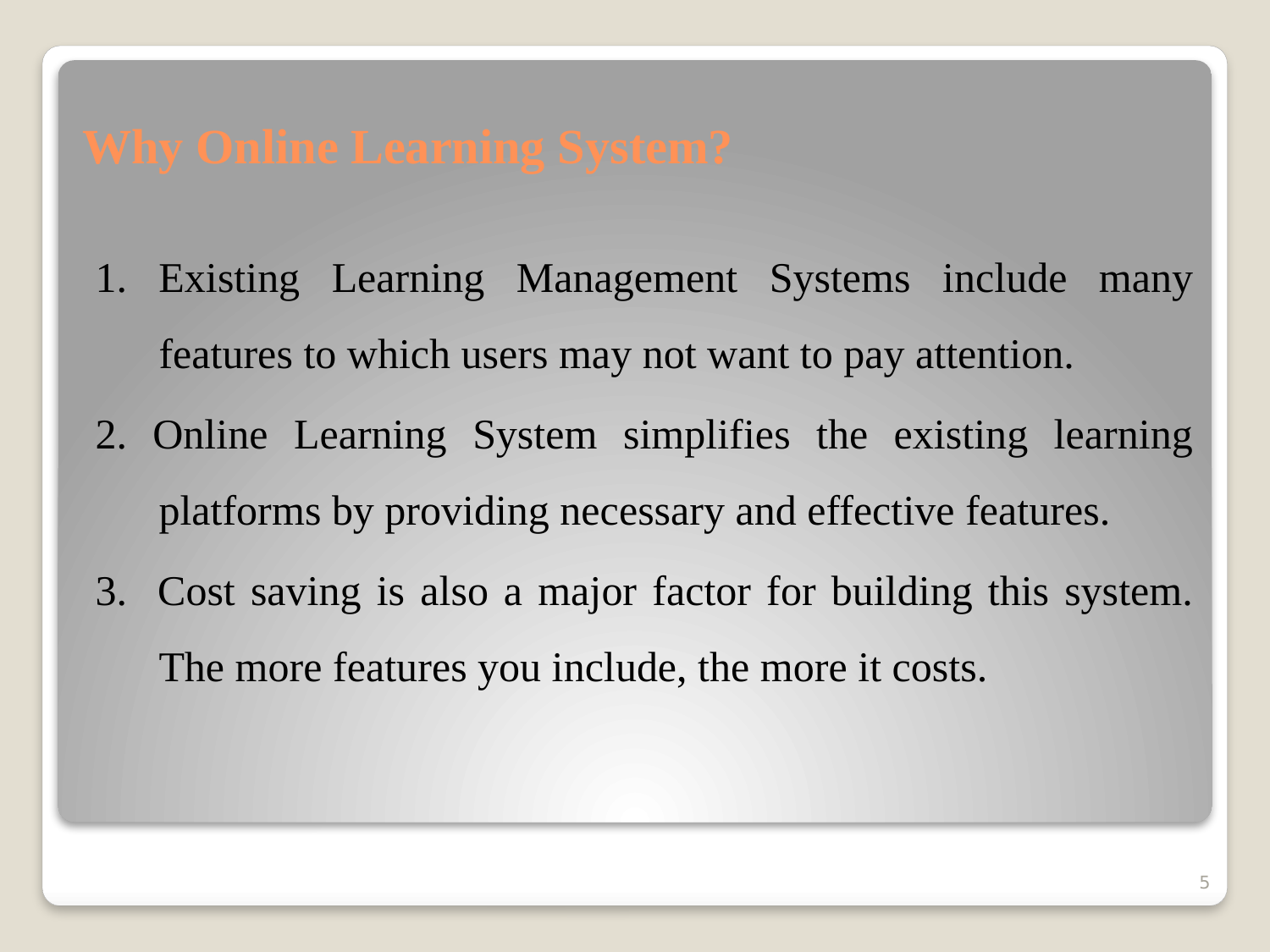

# Why Online Learning System?
1. Existing Learning Management Systems include many features to which users may not want to pay attention.
2. Online Learning System simplifies the existing learning platforms by providing necessary and effective features.
3.  Cost saving is also a major factor for building this system. The more features you include, the more it costs.
5